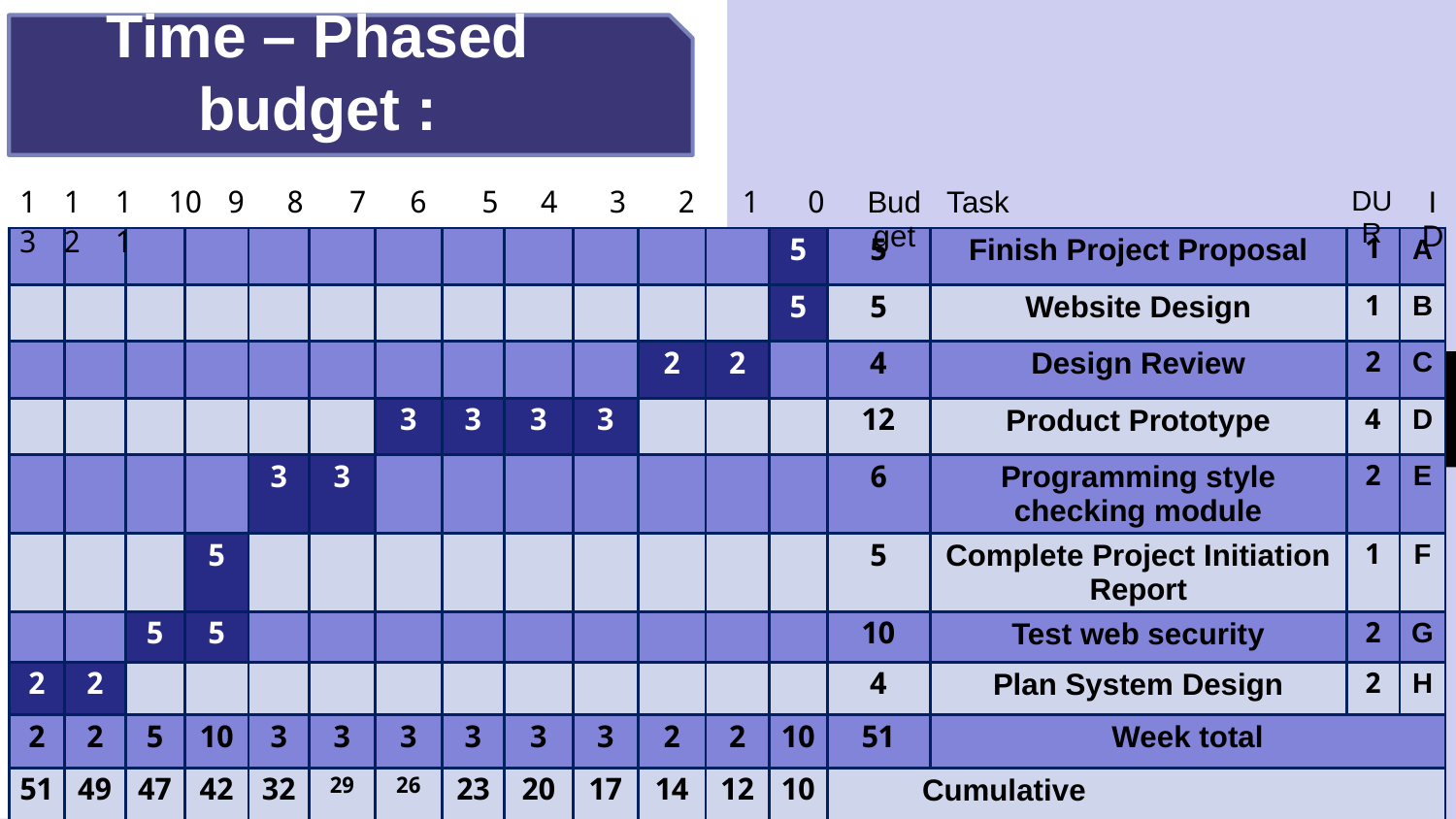

Time – Phased budget :

| 13 | 12 | 11 | 10 | 9 | 8 | 7 | 6 | 5 | 4 | 3 | 2 | 1 | 0 | Budget | Task | DUR | ID |
| --- | --- | --- | --- | --- | --- | --- | --- | --- | --- | --- | --- | --- | --- | --- | --- | --- | --- |
|  |  |  |  |  |  |  |  |  |  |  |  | 5 | 5 | Finish Project Proposal | 1 | A |
| --- | --- | --- | --- | --- | --- | --- | --- | --- | --- | --- | --- | --- | --- | --- | --- | --- |
|  |  |  |  |  |  |  |  |  |  |  |  | 5 | 5 | Website Design | 1 | B |
|  |  |  |  |  |  |  |  |  |  | 2 | 2 |  | 4 | Design Review | 2 | C |
|  |  |  |  |  |  | 3 | 3 | 3 | 3 |  |  |  | 12 | Product Prototype | 4 | D |
|  |  |  |  | 3 | 3 |  |  |  |  |  |  |  | 6 | Programming style checking module | 2 | E |
|  |  |  | 5 |  |  |  |  |  |  |  |  |  | 5 | Complete Project Initiation Report | 1 | F |
|  |  | 5 | 5 |  |  |  |  |  |  |  |  |  | 10 | Test web security | 2 | G |
| 2 | 2 |  |  |  |  |  |  |  |  |  |  |  | 4 | Plan System Design | 2 | H |
| 2 | 2 | 5 | 10 | 3 | 3 | 3 | 3 | 3 | 3 | 2 | 2 | 10 | 51 | Week total |  |  |
| 51 | 49 | 47 | 42 | 32 | 29 | 26 | 23 | 20 | 17 | 14 | 12 | 10 | Cumulative |  |  |  |